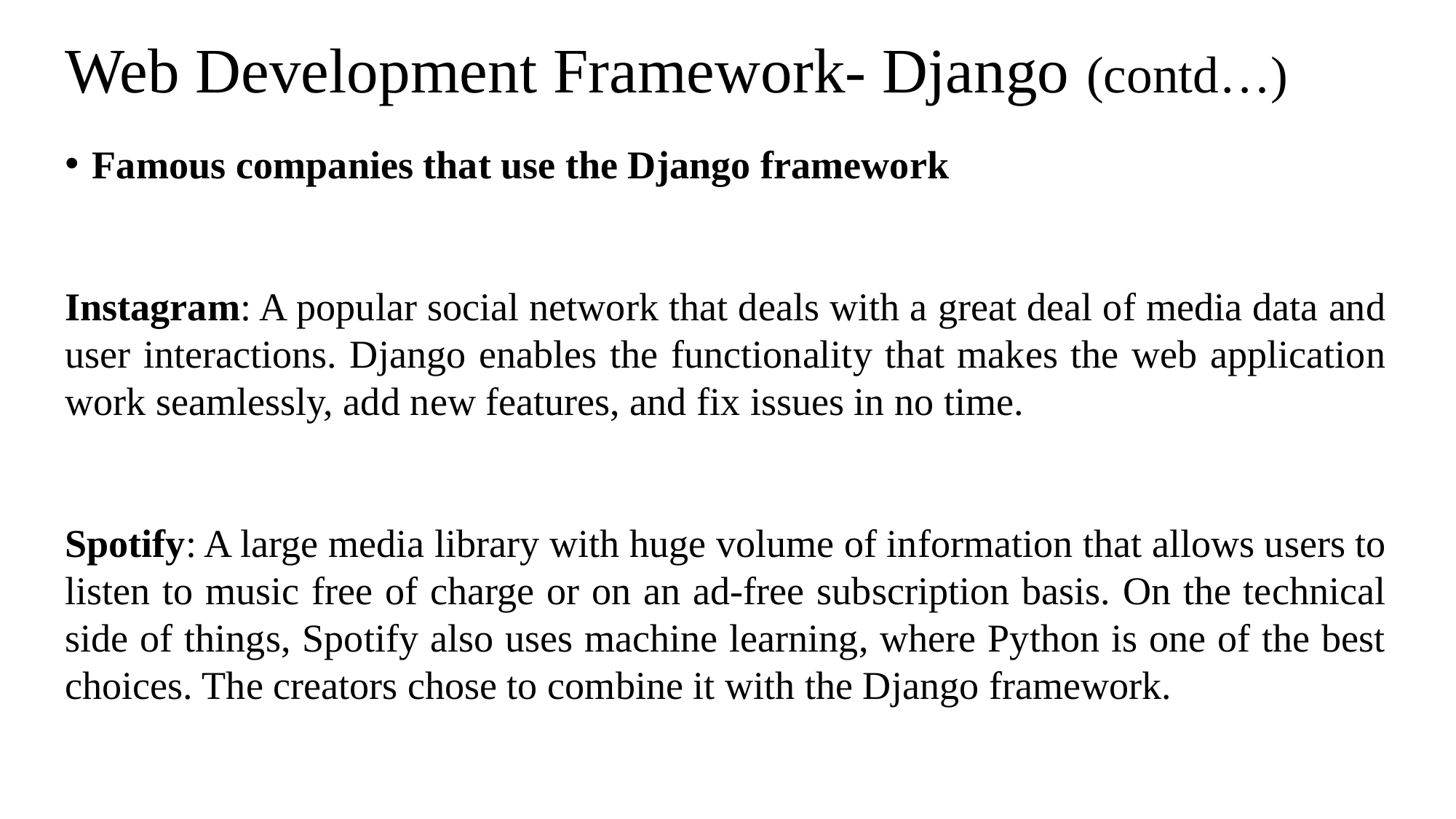

# Web Development Framework- Django (contd…)
Famous companies that use the Django framework

Instagram: A popular social network that deals with a great deal of media data and user interactions. Django enables the functionality that makes the web application work seamlessly, add new features, and fix issues in no time.

Spotify: A large media library with huge volume of information that allows users to listen to music free of charge or on an ad-free subscription basis. On the technical side of things, Spotify also uses machine learning, where Python is one of the best choices. The creators chose to combine it with the Django framework.